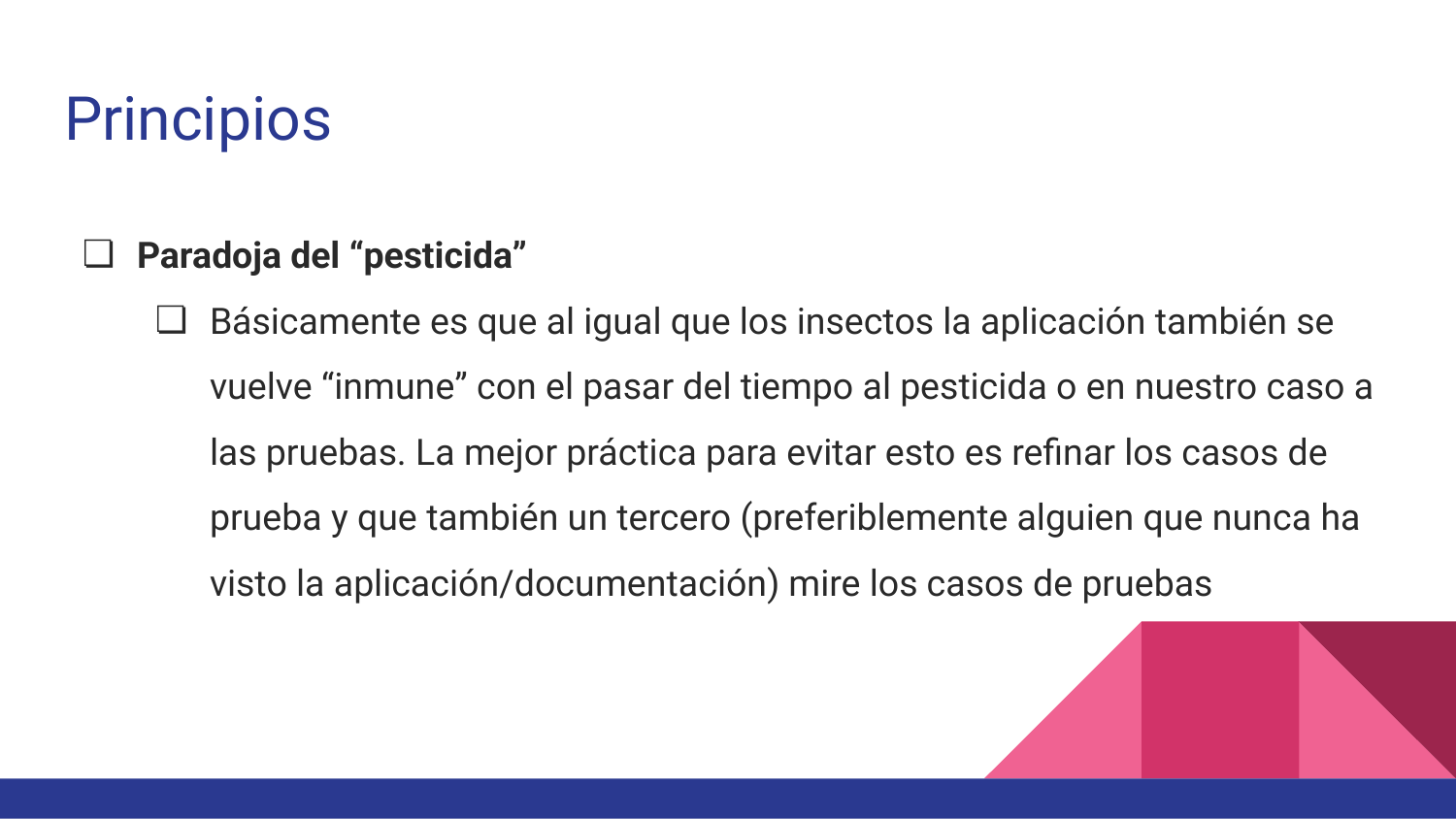

# Principios
Paradoja del “pesticida”
Básicamente es que al igual que los insectos la aplicación también se vuelve “inmune” con el pasar del tiempo al pesticida o en nuestro caso a las pruebas. La mejor práctica para evitar esto es refinar los casos de prueba y que también un tercero (preferiblemente alguien que nunca ha visto la aplicación/documentación) mire los casos de pruebas